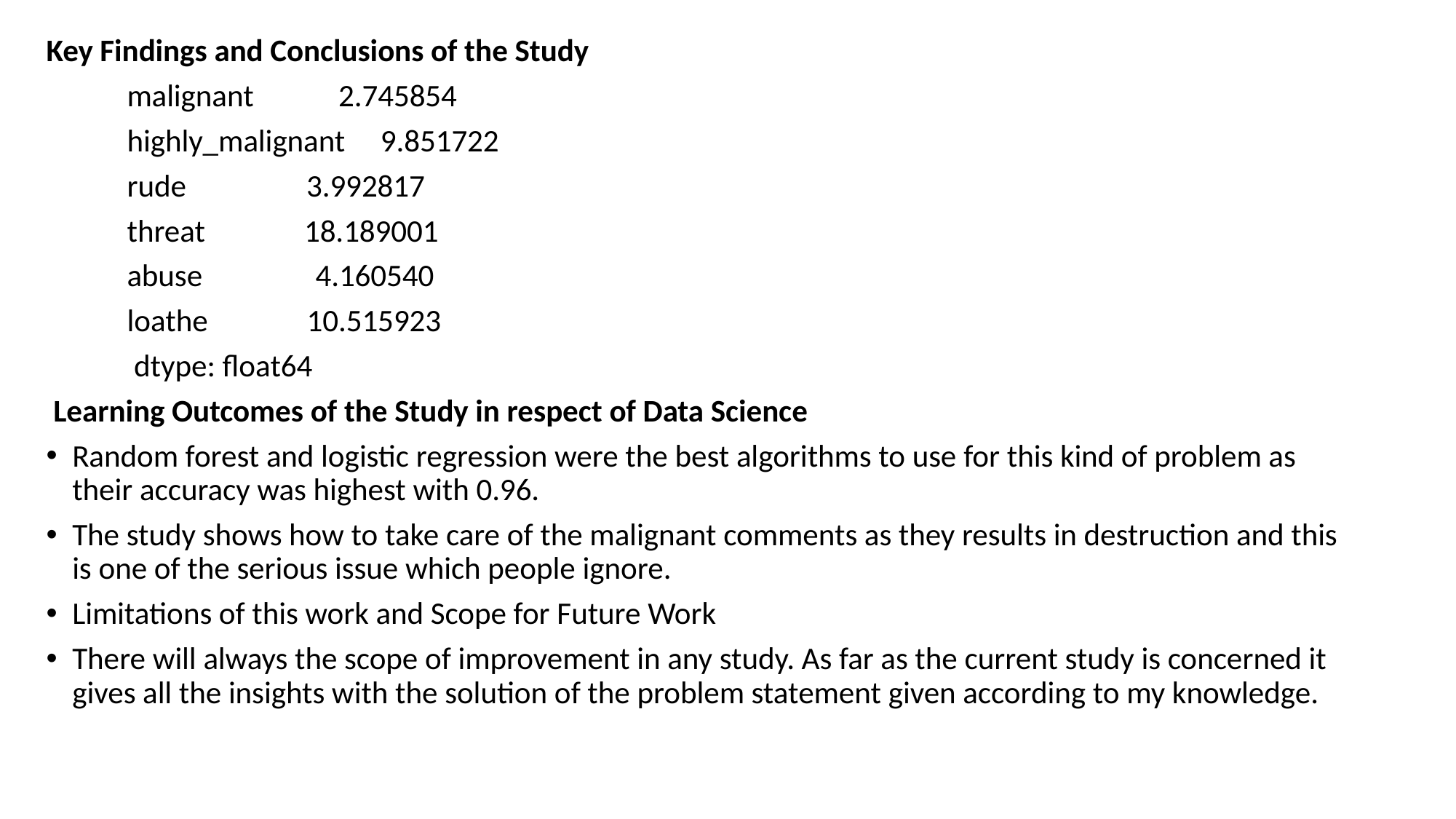

Key Findings and Conclusions of the Study
	malignant            2.745854
	highly_malignant     9.851722
	rude                 3.992817
	threat              18.189001
	abuse                4.160540
	loathe              10.515923
	 dtype: float64
 Learning Outcomes of the Study in respect of Data Science
Random forest and logistic regression were the best algorithms to use for this kind of problem as their accuracy was highest with 0.96.
The study shows how to take care of the malignant comments as they results in destruction and this is one of the serious issue which people ignore.
Limitations of this work and Scope for Future Work
There will always the scope of improvement in any study. As far as the current study is concerned it gives all the insights with the solution of the problem statement given according to my knowledge.